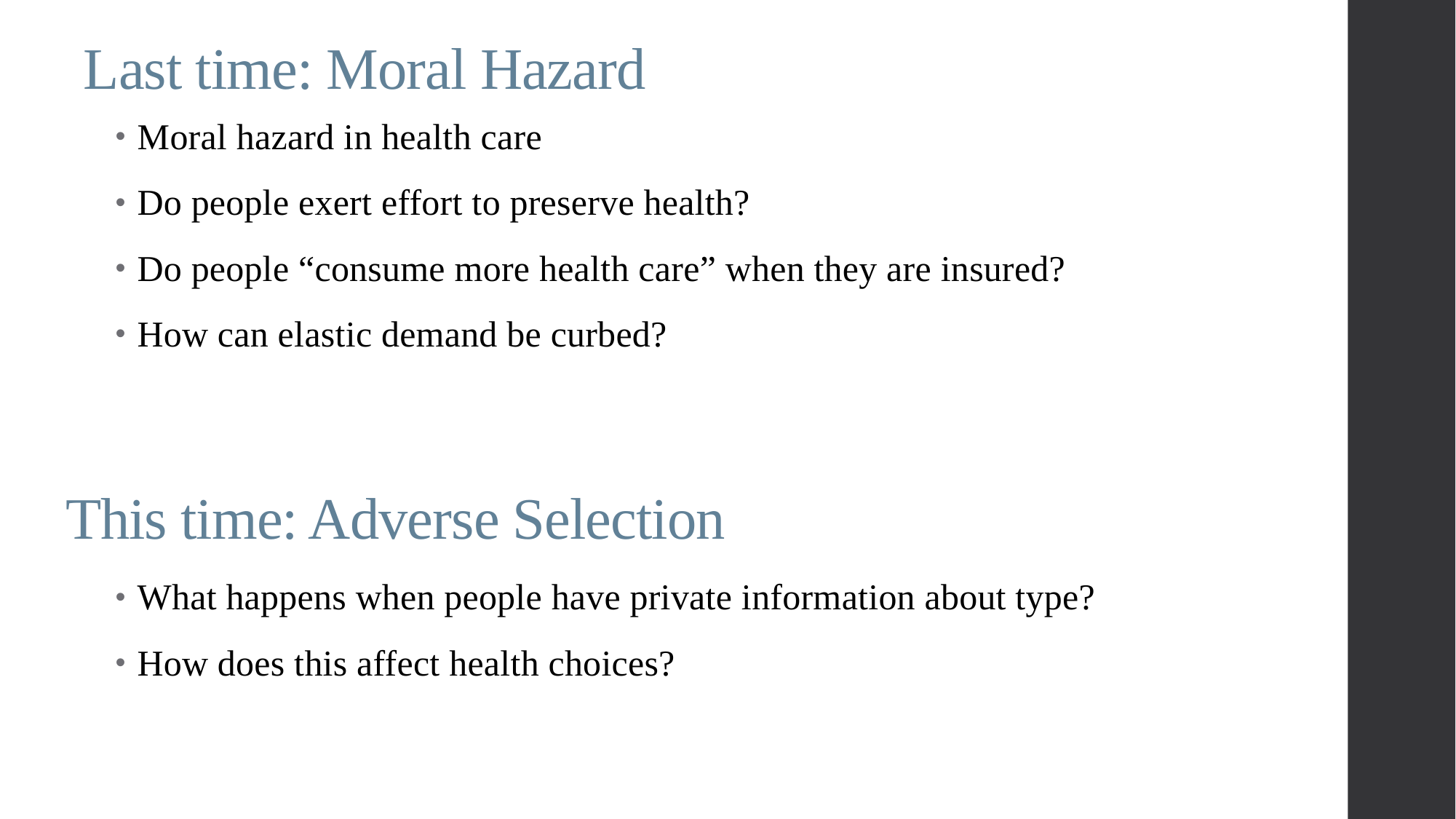

# Last time: Moral Hazard
Moral hazard in health care
Do people exert effort to preserve health?
Do people “consume more health care” when they are insured?
How can elastic demand be curbed?

What happens when people have private information about type?
How does this affect health choices?
This time: Adverse Selection